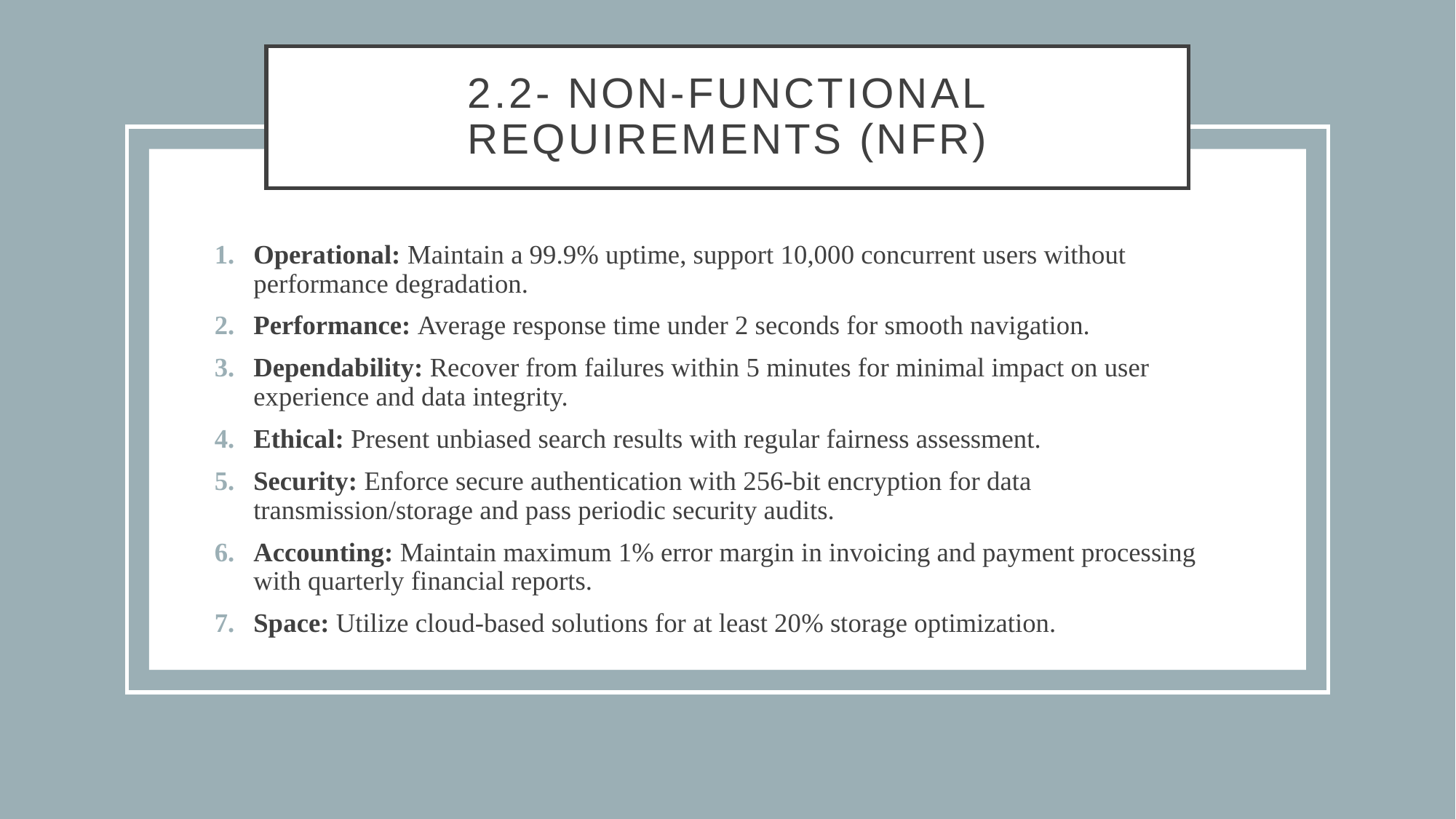

2.2- Non-Functional Requirements (NFR)

Operational: Maintain a 99.9% uptime, support 10,000 concurrent users without performance degradation.
Performance: Average response time under 2 seconds for smooth navigation.
Dependability: Recover from failures within 5 minutes for minimal impact on user experience and data integrity.
Ethical: Present unbiased search results with regular fairness assessment.
Security: Enforce secure authentication with 256-bit encryption for data transmission/storage and pass periodic security audits.
Accounting: Maintain maximum 1% error margin in invoicing and payment processing with quarterly financial reports.
Space: Utilize cloud-based solutions for at least 20% storage optimization.